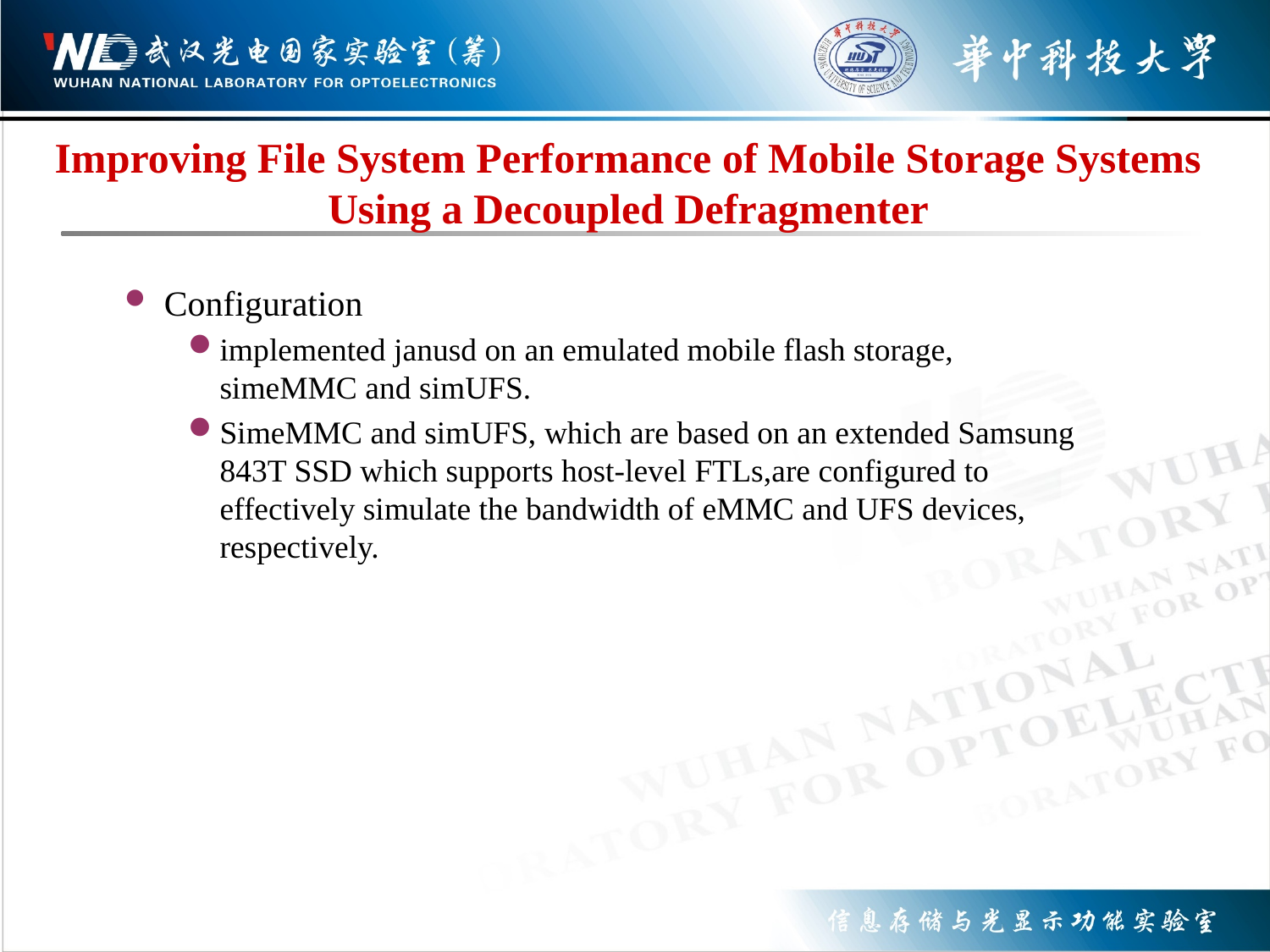

# Improving File System Performance of Mobile Storage Systems Using a Decoupled Defragmenter
Configuration
implemented janusd on an emulated mobile flash storage, simeMMC and simUFS.
SimeMMC and simUFS, which are based on an extended Samsung 843T SSD which supports host-level FTLs,are configured to effectively simulate the bandwidth of eMMC and UFS devices, respectively.